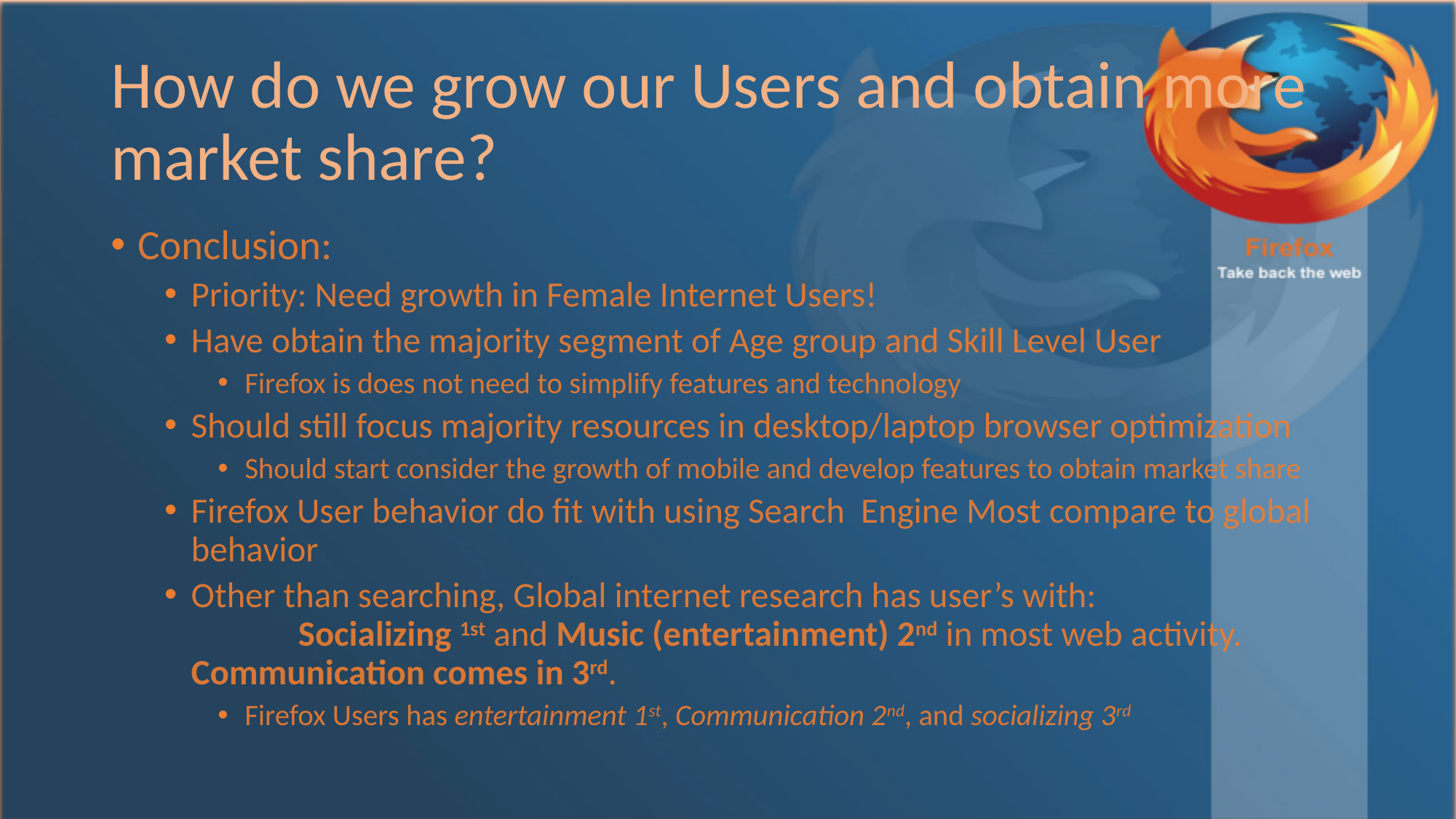

# How do we grow our Users and obtain more market share?
Conclusion:
Priority: Need growth in Female Internet Users!
Have obtain the majority segment of Age group and Skill Level User
Firefox is does not need to simplify features and technology
Should still focus majority resources in desktop/laptop browser optimization
Should start consider the growth of mobile and develop features to obtain market share
Firefox User behavior do fit with using Search  Engine Most compare to global behavior
Other than searching, Global internet research has user’s with:
	Socializing 1st and Music (entertainment) 2nd in most web activity. 	Communication comes in 3rd.
Firefox Users has entertainment 1st, Communication 2nd, and socializing 3rd